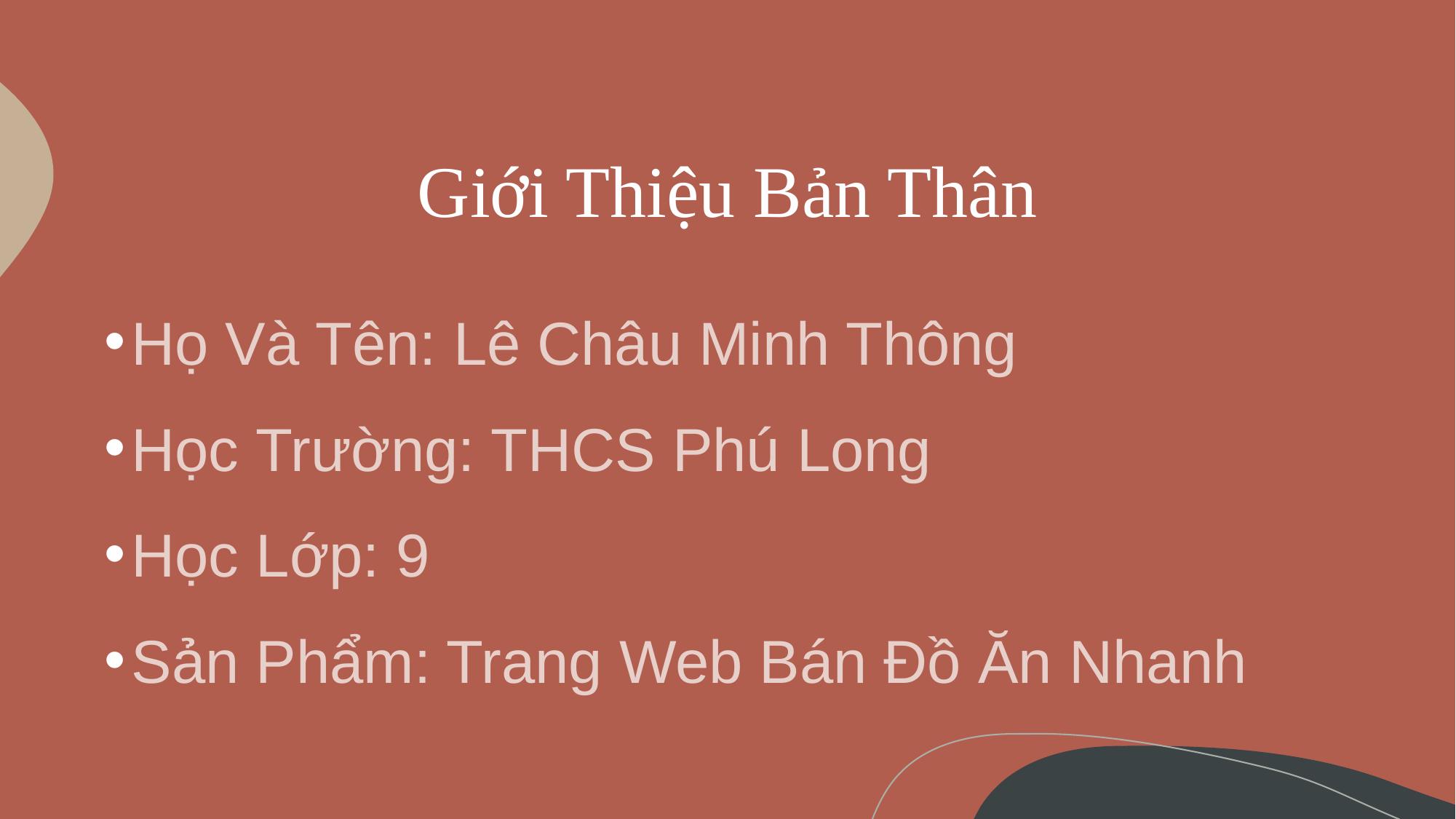

# Giới Thiệu Bản Thân
Họ Và Tên: Lê Châu Minh Thông
Học Trường: THCS Phú Long
Học Lớp: 9
Sản Phẩm: Trang Web Bán Đồ Ăn Nhanh